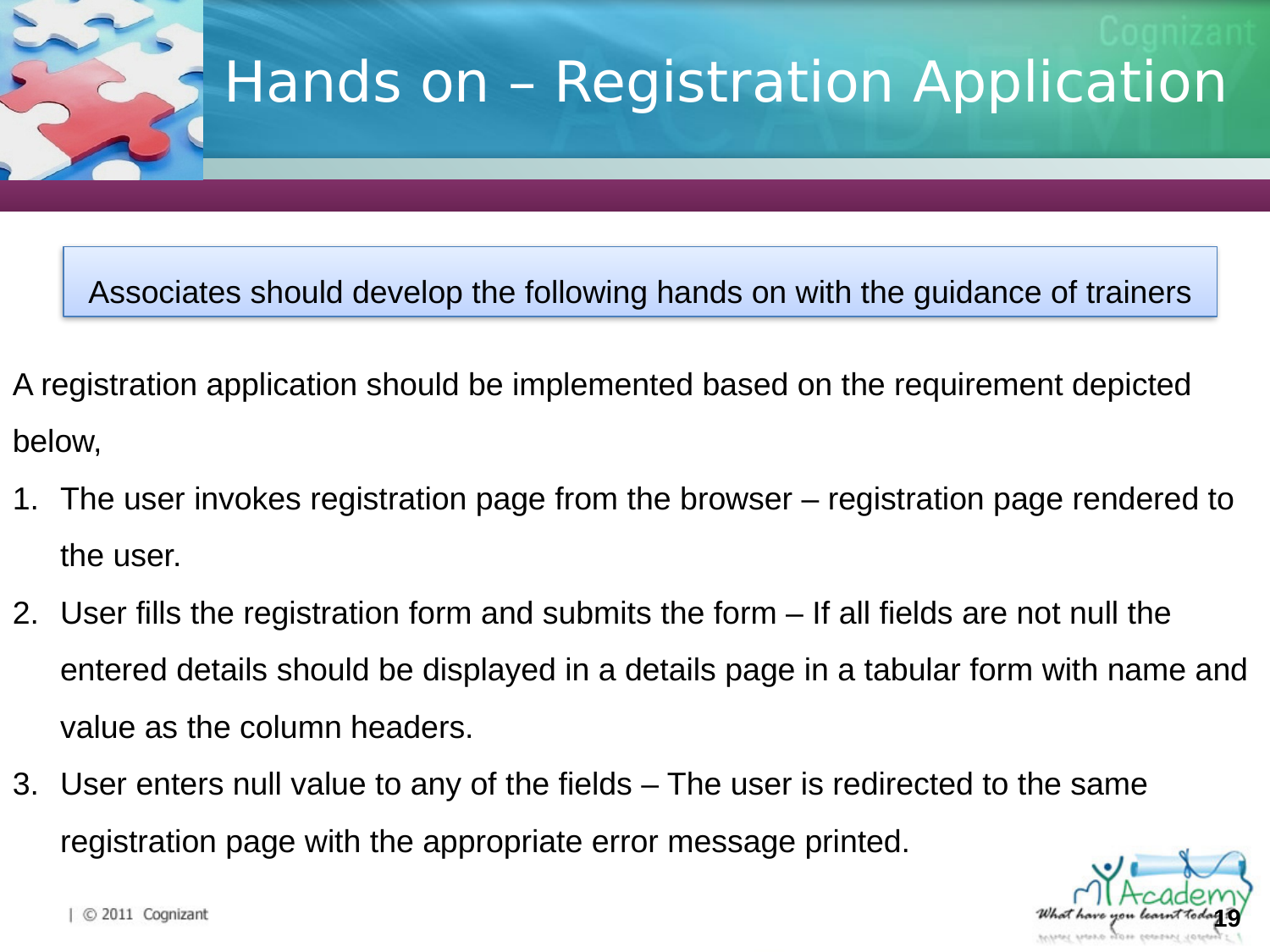

# Hands on – Registration Application
Associates should develop the following hands on with the guidance of trainers
A registration application should be implemented based on the requirement depicted below,
The user invokes registration page from the browser – registration page rendered to the user.
User fills the registration form and submits the form – If all fields are not null the entered details should be displayed in a details page in a tabular form with name and value as the column headers.
User enters null value to any of the fields – The user is redirected to the same registration page with the appropriate error message printed.
19